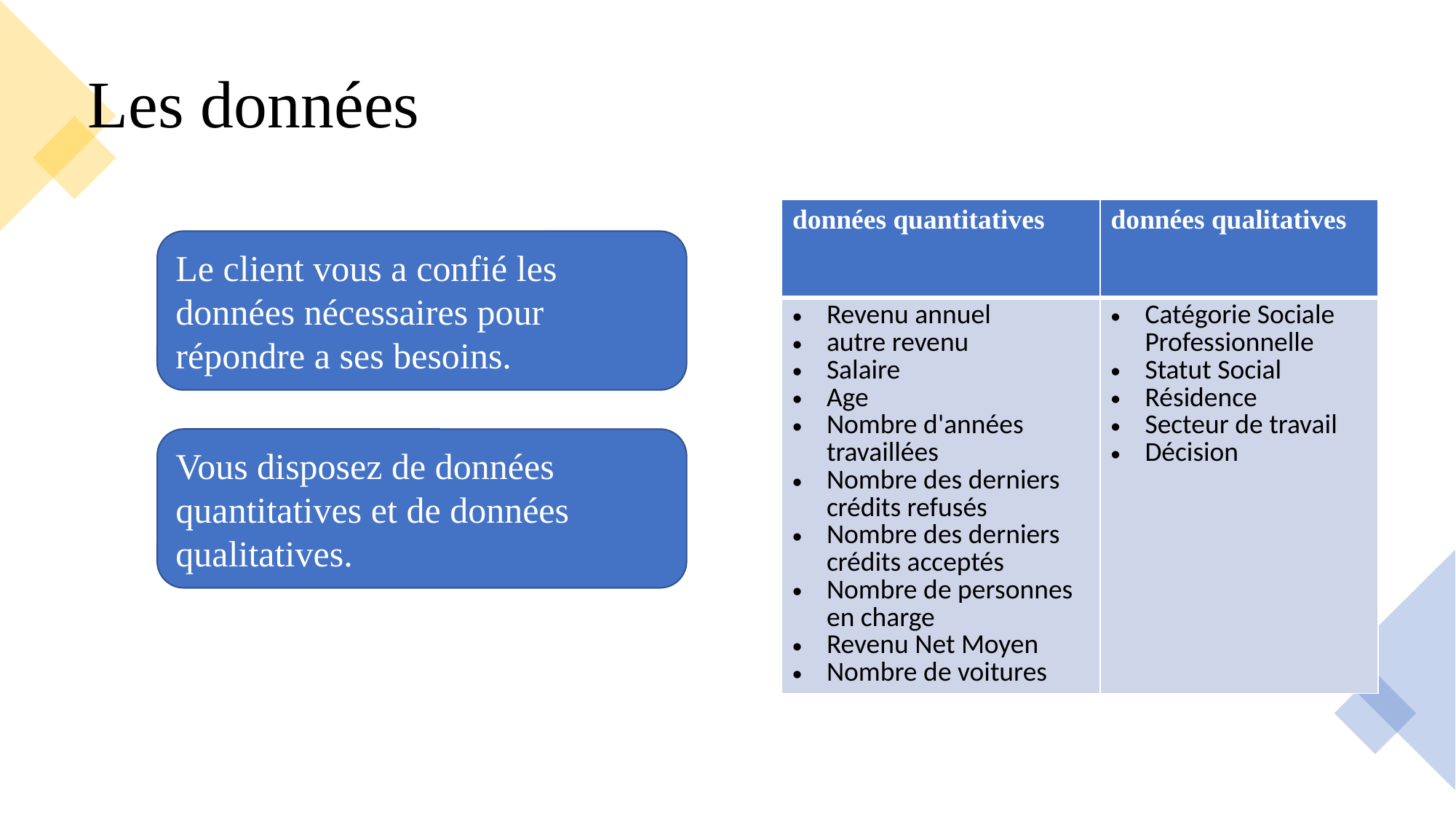

# Les données
| données quantitatives | données qualitatives |
| --- | --- |
| Revenu annuel autre revenu Salaire Age Nombre d'années travaillées Nombre des derniers crédits refusés Nombre des derniers crédits acceptés Nombre de personnes en charge Revenu Net Moyen Nombre de voitures | Catégorie Sociale Professionnelle Statut Social Résidence Secteur de travail Décision |
Le client vous a confié les données nécessaires pour répondre a ses besoins.
Vous disposez de données quantitatives et de données qualitatives.